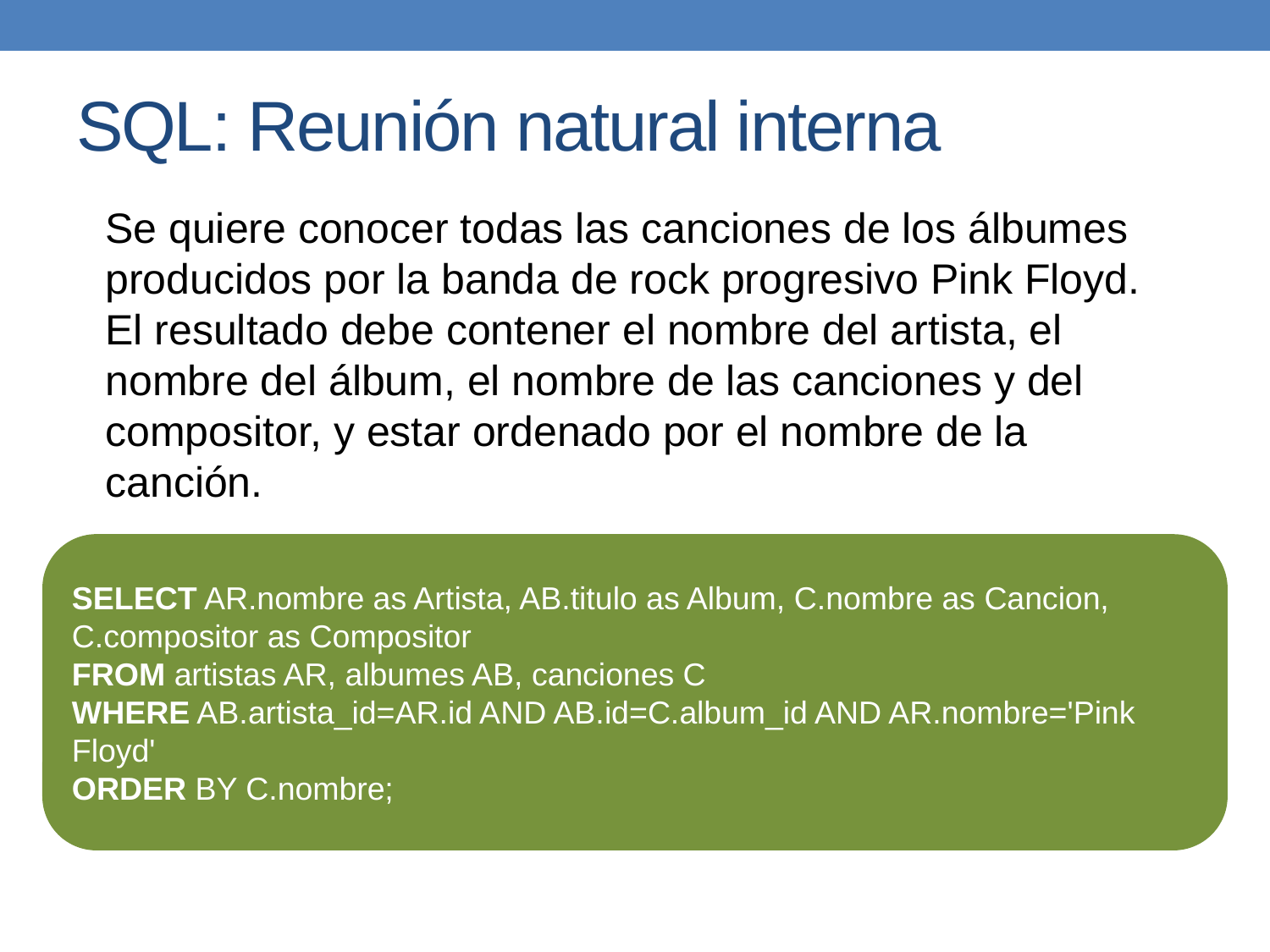

# SQL: Reunión natural interna
Se quiere conocer todas las canciones de los álbumes producidos por la banda de rock progresivo Pink Floyd.
El resultado debe contener el nombre del artista, el nombre del álbum, el nombre de las canciones y del compositor, y estar ordenado por el nombre de la canción.
SELECT AR.nombre as Artista, AB.titulo as Album, C.nombre as Cancion, C.compositor as Compositor
FROM artistas AR, albumes AB, canciones C
WHERE AB.artista_id=AR.id AND AB.id=C.album_id AND AR.nombre='Pink Floyd'
ORDER BY C.nombre;